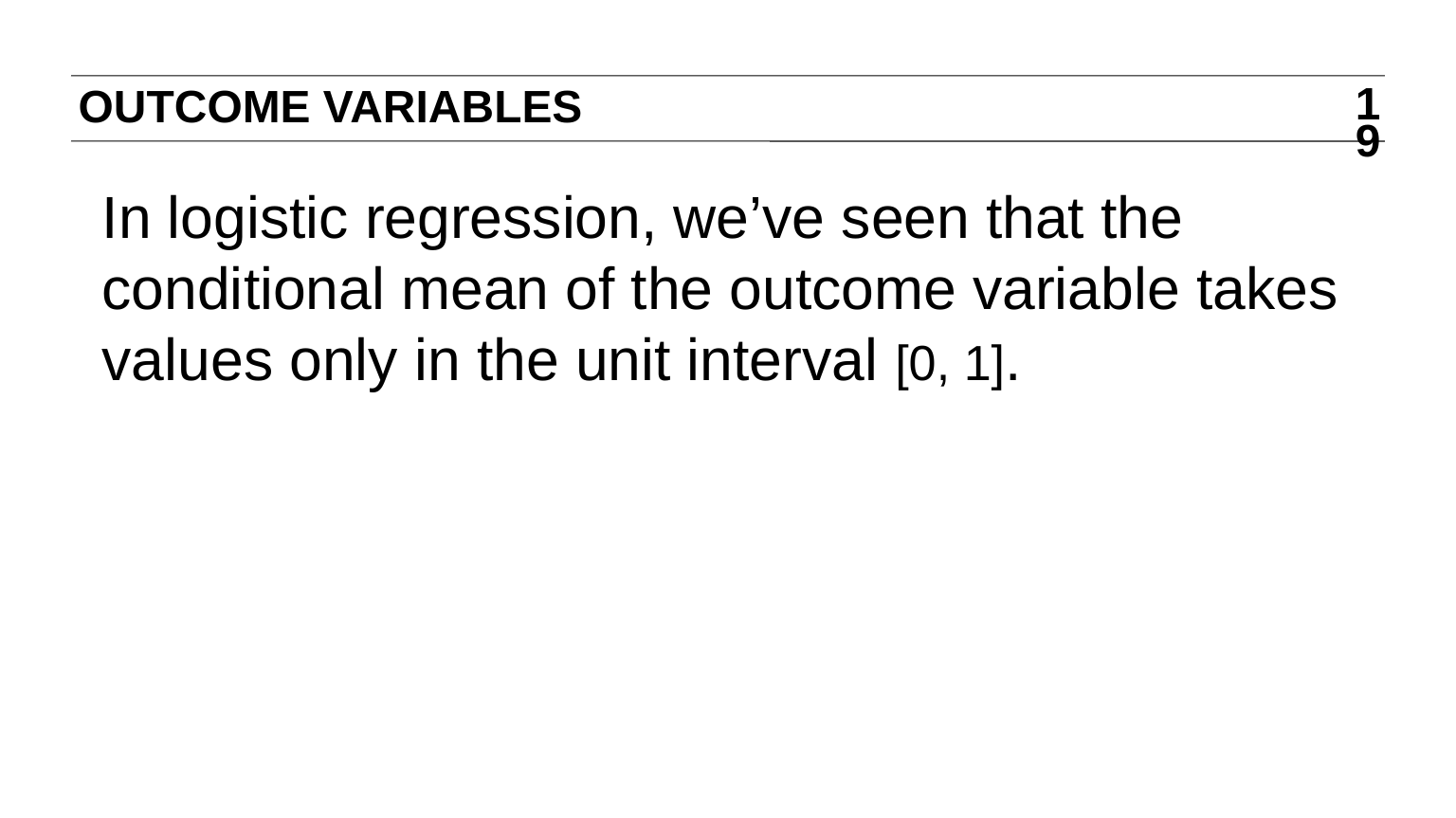

Outcome variables
19
In logistic regression, we’ve seen that the conditional mean of the outcome variable takes values only in the unit interval [0, 1].